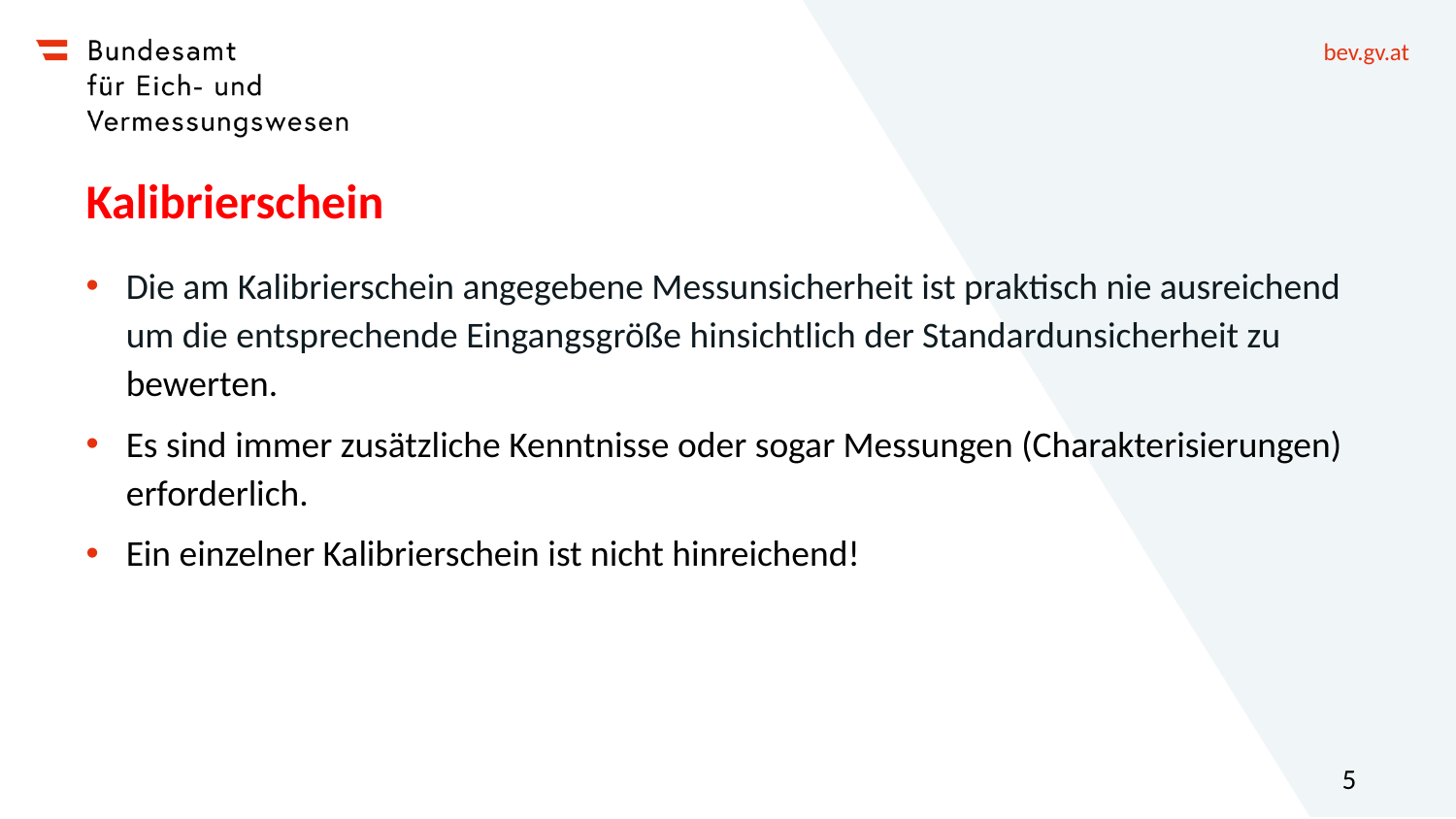

# Kalibrierschein
Die am Kalibrierschein angegebene Messunsicherheit ist praktisch nie ausreichend um die entsprechende Eingangsgröße hinsichtlich der Standardunsicherheit zu bewerten.
Es sind immer zusätzliche Kenntnisse oder sogar Messungen (Charakterisierungen) erforderlich.
Ein einzelner Kalibrierschein ist nicht hinreichend!

5